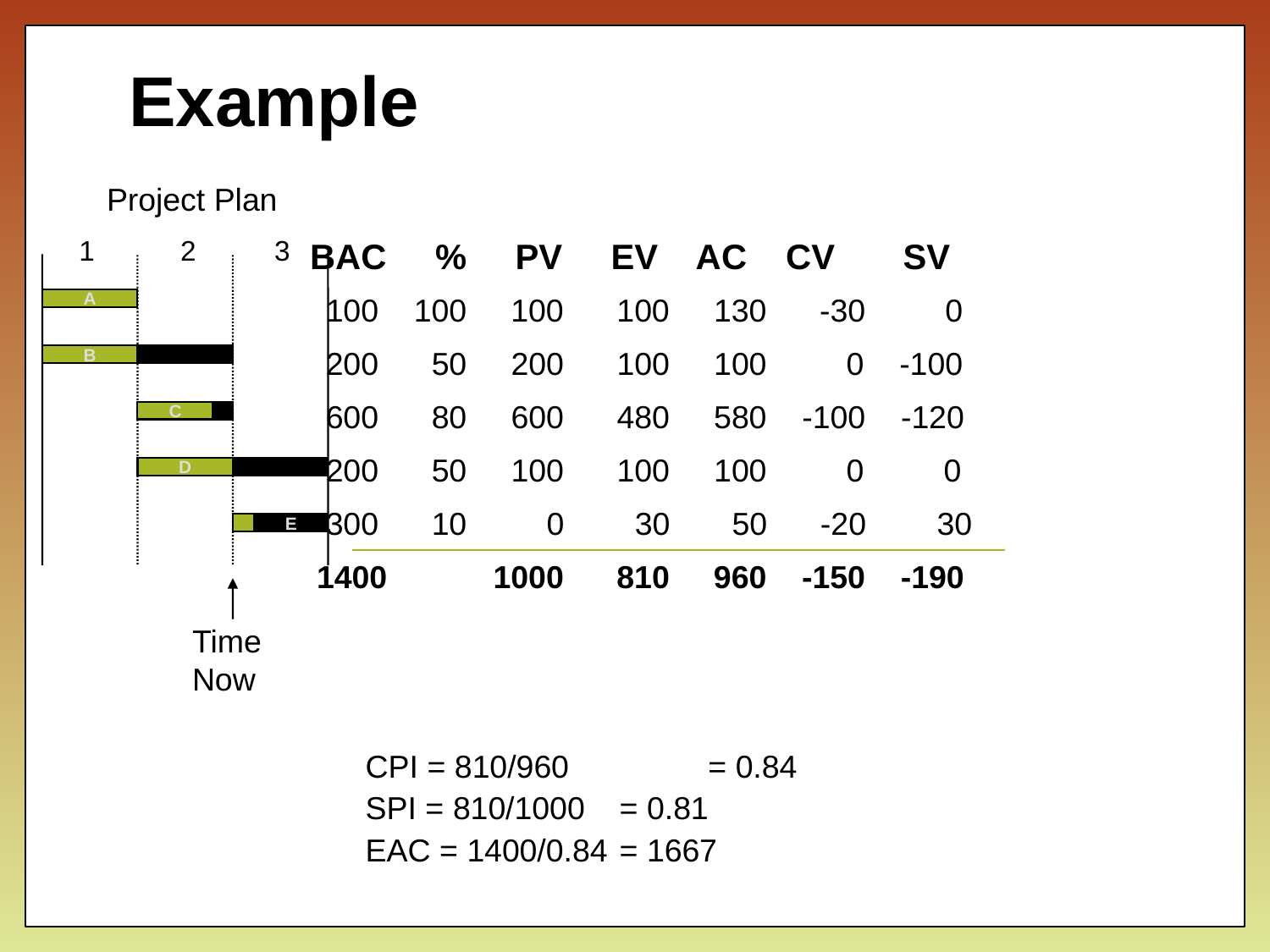

# Example
Project Plan
1           2          3

A
B

C

D

E

Time
Now
BAC     %     PV     EV    AC    CV       SV
 100    100     100      100     130      -30         0
 200      50     200      100     100         0    -100
 600      80     600      480     580    -100    -120
 200      50     100      100     100         0         0
 300      10         0        30       50      -20        30
1400            1000      810     960    -150    -190
CPI = 810/960 	          = 0.84
SPI = 810/1000 	= 0.81
EAC = 1400/0.84 	= 1667